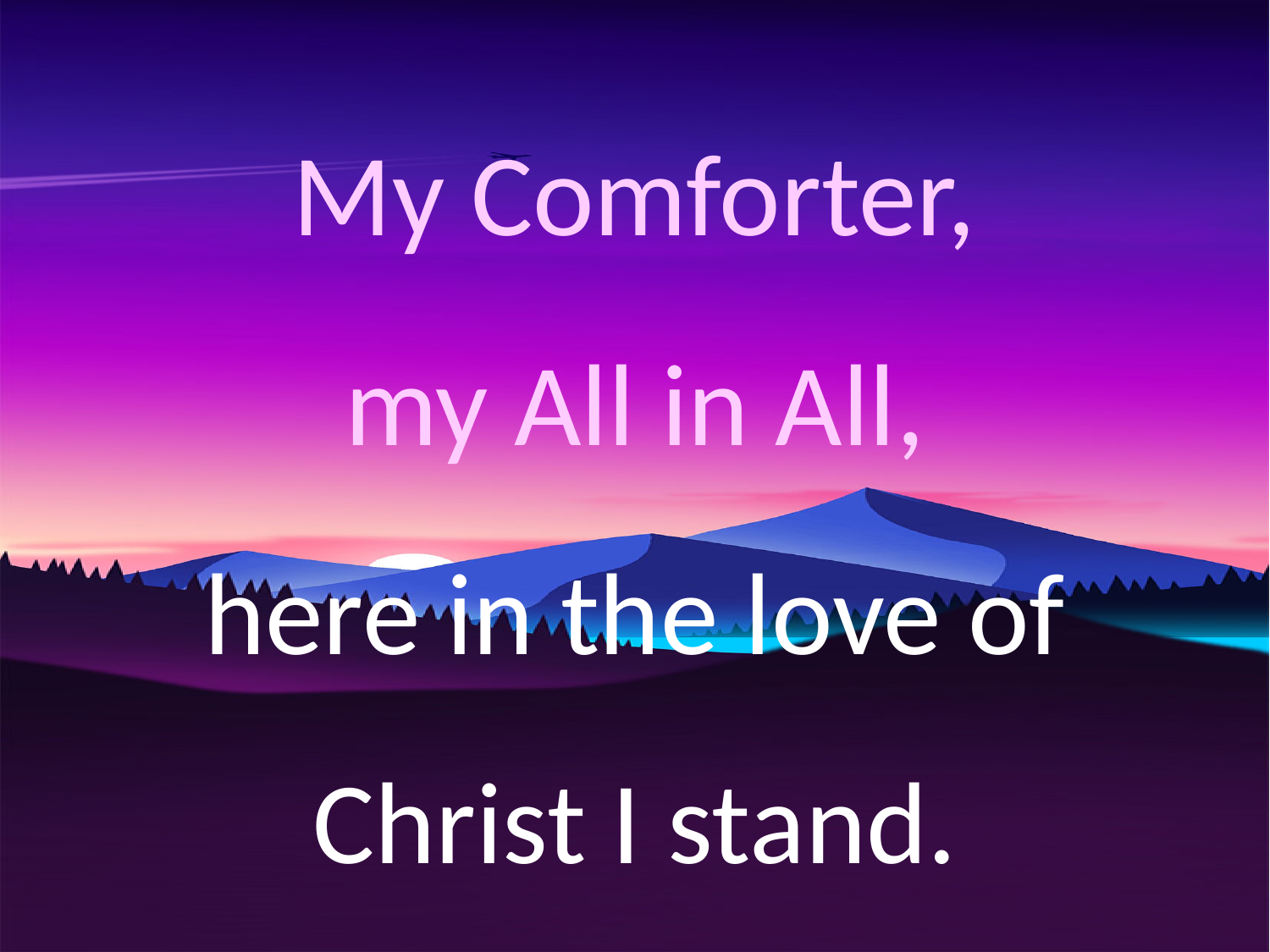

My Comforter,
 my All in All,
here in the love of Christ I stand.